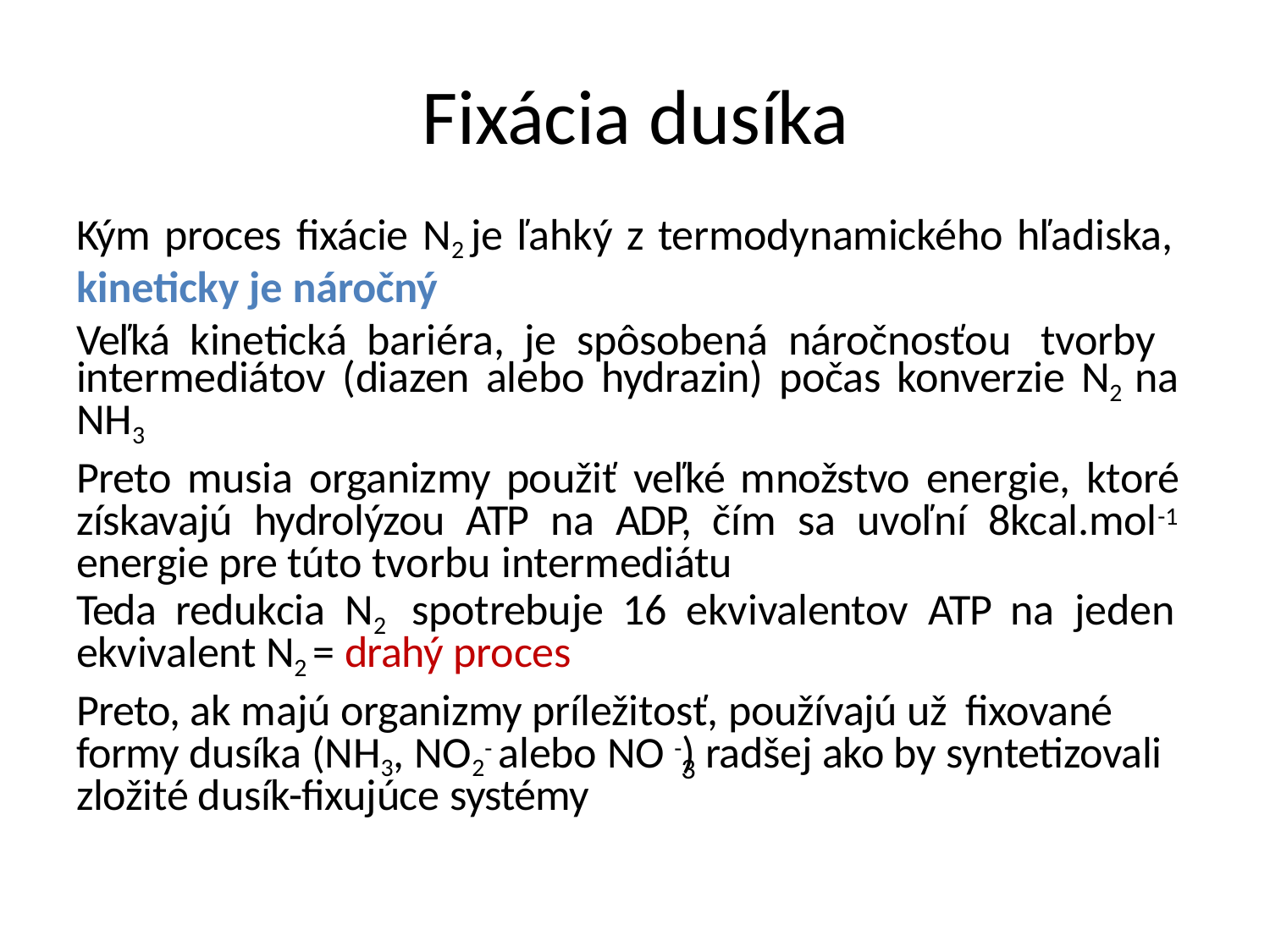

# Fixácia dusíka
Kým proces fixácie N2 je ľahký z termodynamického hľadiska,
kineticky je náročný
Veľká kinetická bariéra, je spôsobená náročnosťou tvorby   intermediátov (diazen alebo hydrazin) počas konverzie N2 na  NH3
Preto musia organizmy použiť veľké množstvo energie, ktoré  získavajú hydrolýzou ATP na ADP, čím sa uvoľní 8kcal.mol-1  energie pre túto tvorbu intermediátu
Teda redukcia N2 spotrebuje 16 ekvivalentov ATP na jeden  ekvivalent N2 = drahý proces
Preto, ak majú organizmy príležitosť, používajú už fixované
formy dusíka (NH3, NO2- alebo NO -) radšej ako by syntetizovali
3
zložité dusík-fixujúce systémy